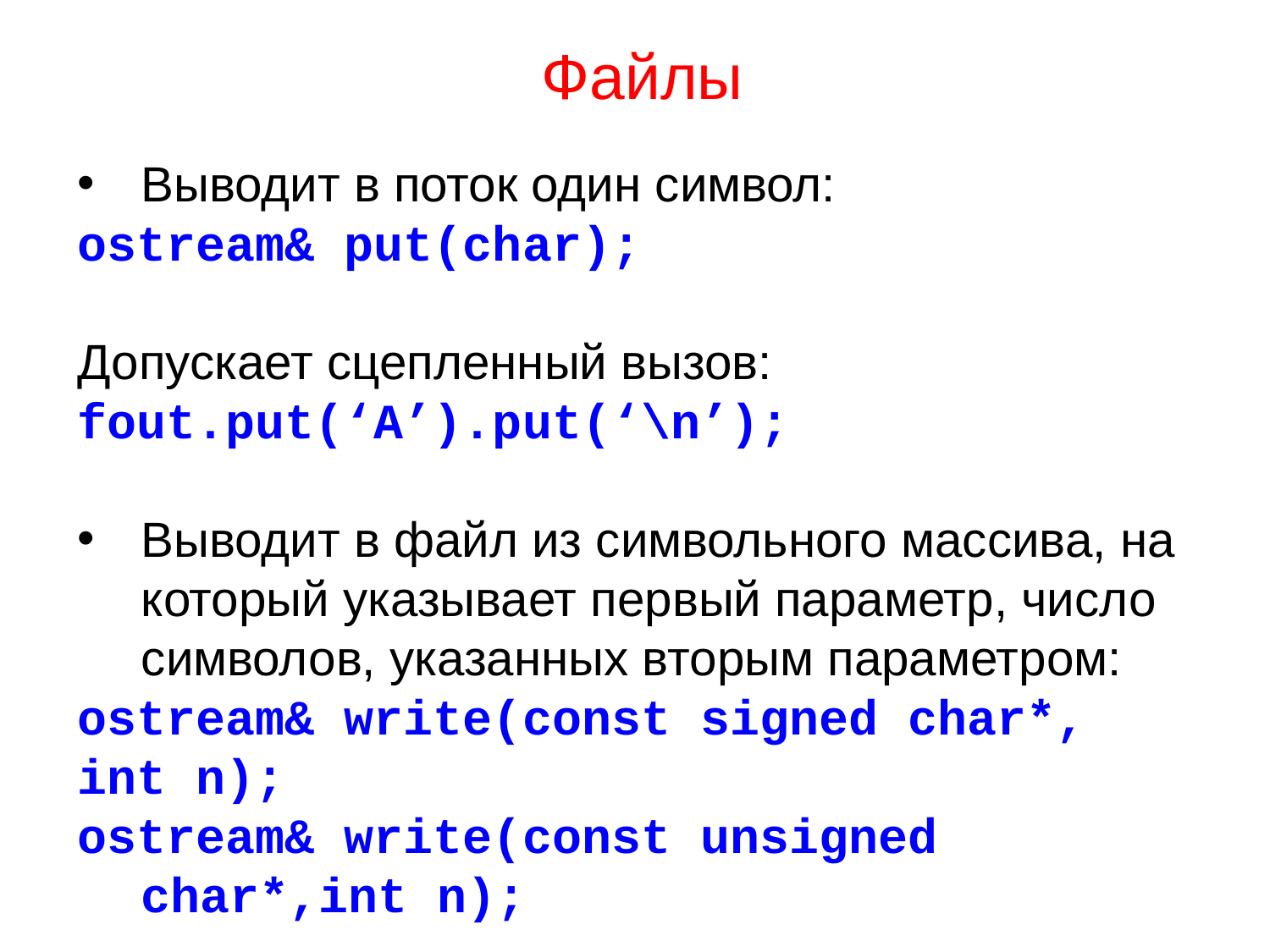

# Файлы
Выводит в поток один символ:
ostream& put(char);

Допускает сцепленный вызов:
fout.put(‘A’).put(‘\n’);

Выводит в файл из символьного массива, на который указывает первый параметр, число символов, указанных вторым параметром:
ostream& write(const signed char*,
int n);
ostream& write(const unsigned char*,int n);